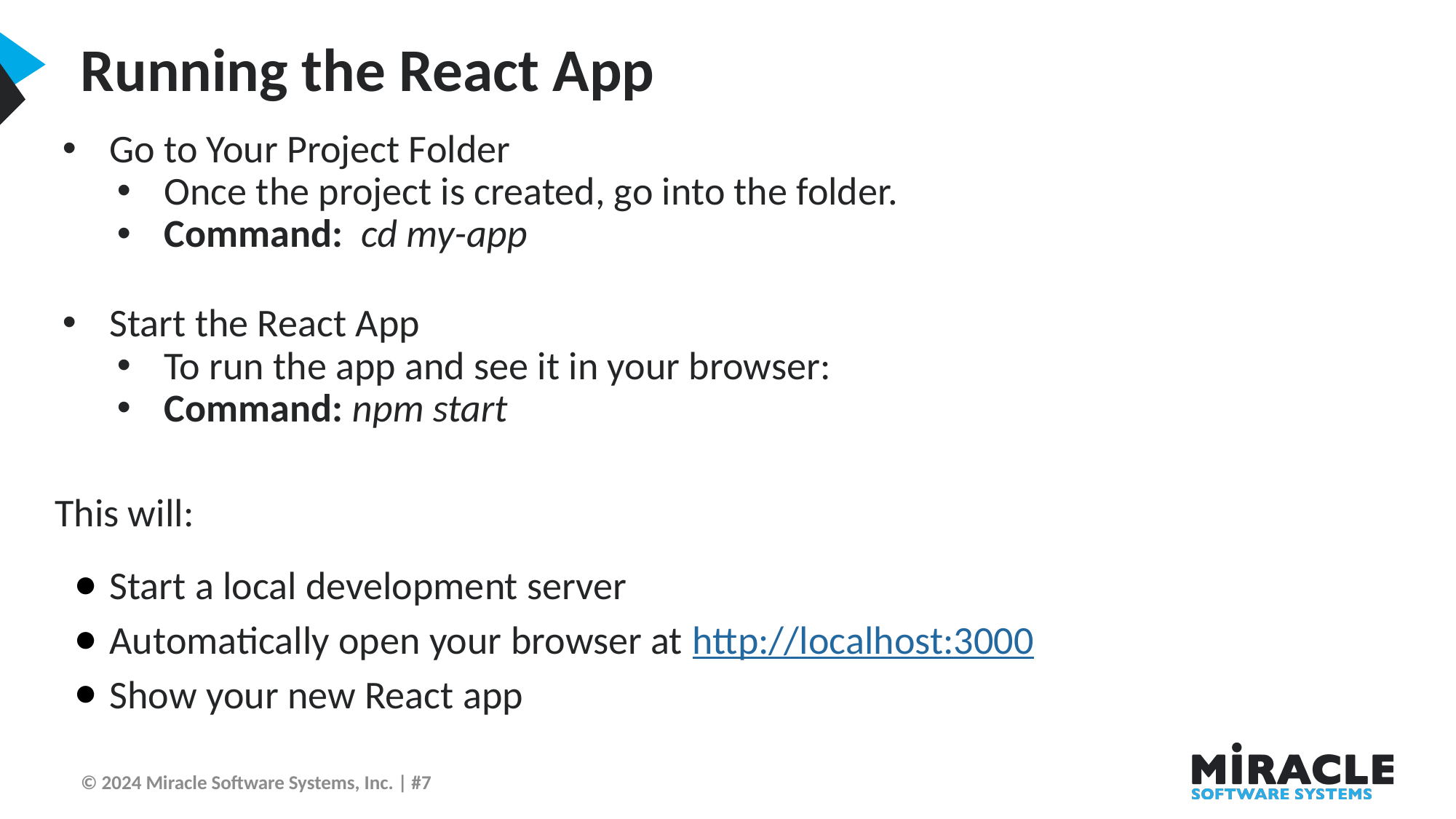

Running the React App
Go to Your Project Folder
Once the project is created, go into the folder.
Command:  cd my-app

Start the React App
To run the app and see it in your browser:
Command: npm start

This will:
Start a local development server
Automatically open your browser at http://localhost:3000
Show your new React app